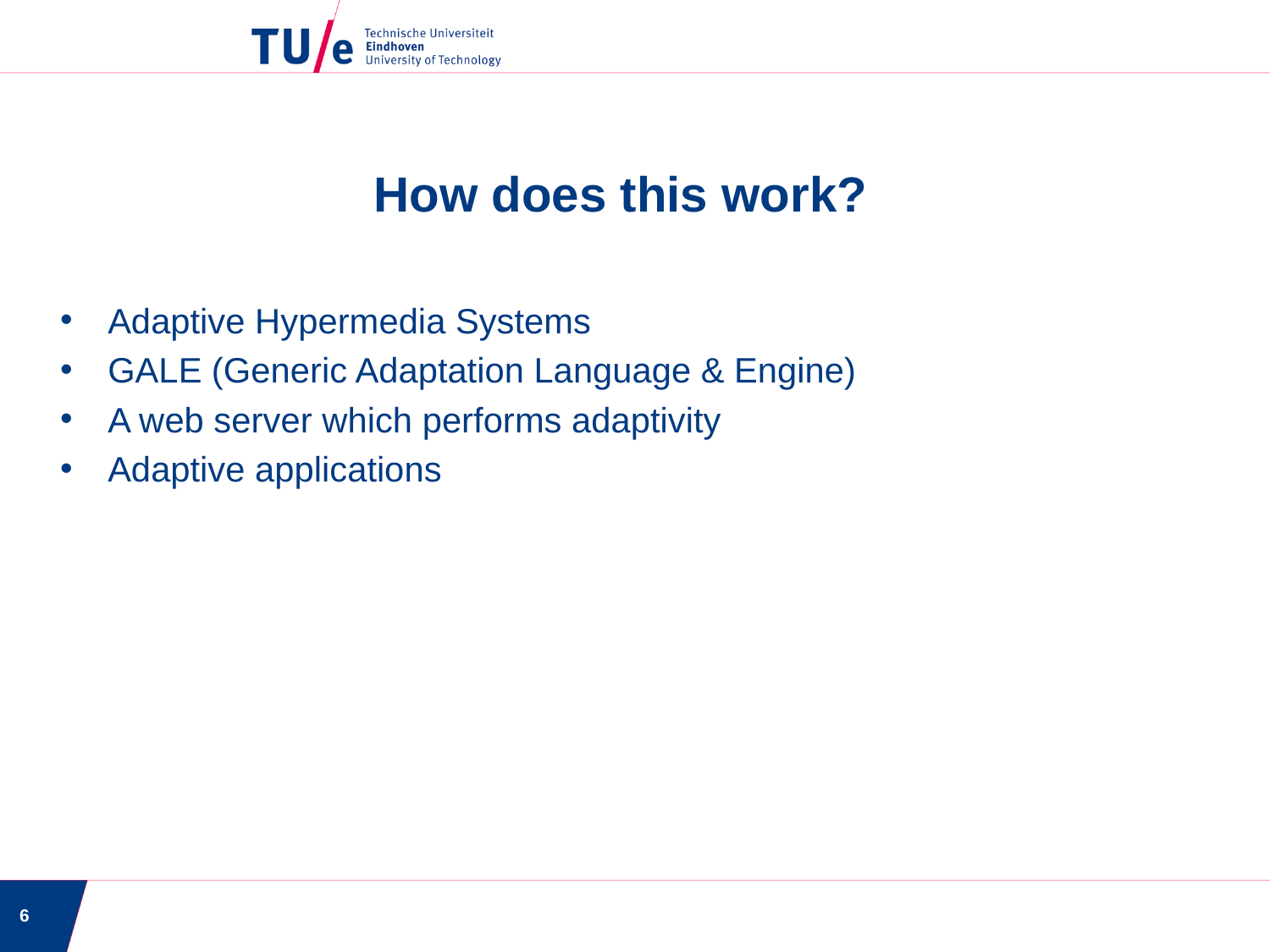

How does this work?

Adaptive Hypermedia Systems
GALE (Generic Adaptation Language & Engine)
A web server which performs adaptivity
Adaptive applications

6